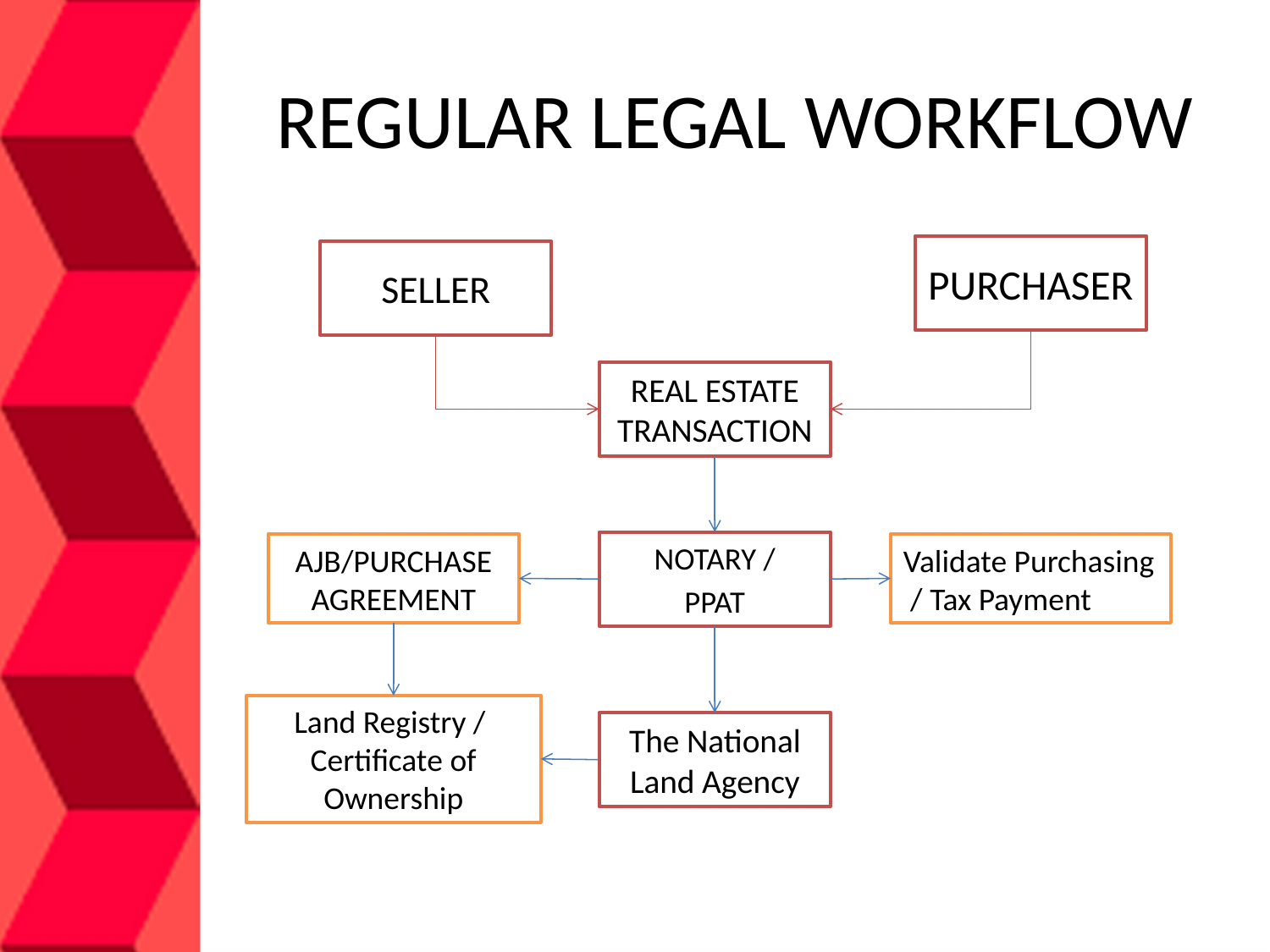

# REGULAR LEGAL WORKFLOW
PURCHASER
SELLER
REAL ESTATE TRANSACTION
NOTARY /
PPAT
AJB/PURCHASE AGREEMENT
Validate Purchasing  / Tax Payment
Land Registry /
Certificate of Ownership
The National Land Agency